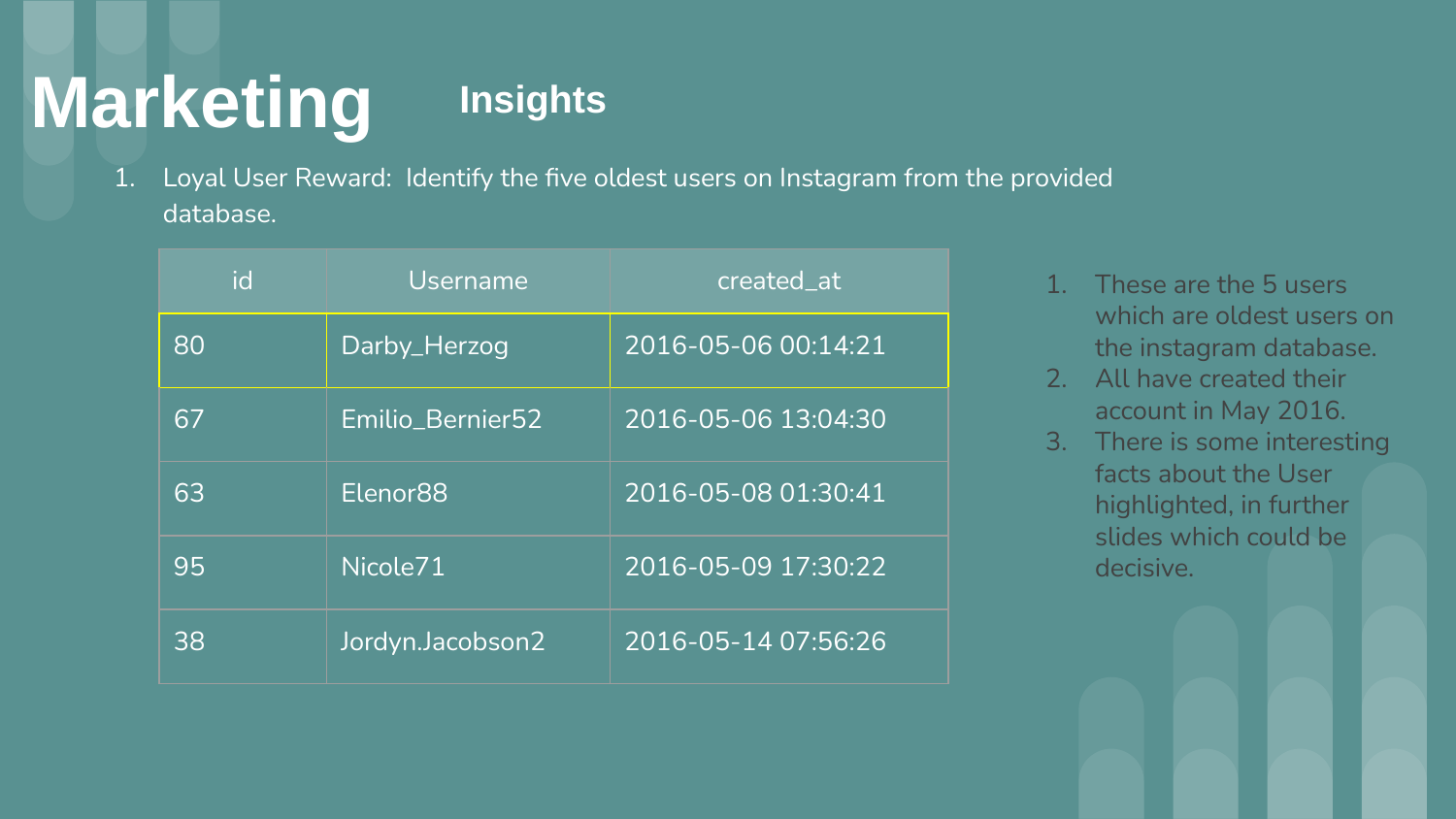

# Marketing
Insights
Loyal User Reward:  Identify the five oldest users on Instagram from the provided database.

| id | Username | created\_at |
| --- | --- | --- |
| 80 | Darby\_Herzog | 2016-05-06 00:14:21 |
| 67 | Emilio\_Bernier52 | 2016-05-06 13:04:30 |
| 63 | Elenor88 | 2016-05-08 01:30:41 |
| 95 | Nicole71 | 2016-05-09 17:30:22 |
| 38 | Jordyn.Jacobson2 | 2016-05-14 07:56:26 |
These are the 5 users which are oldest users on the instagram database.
All have created their account in May 2016.
There is some interesting facts about the User highlighted, in further slides which could be decisive.